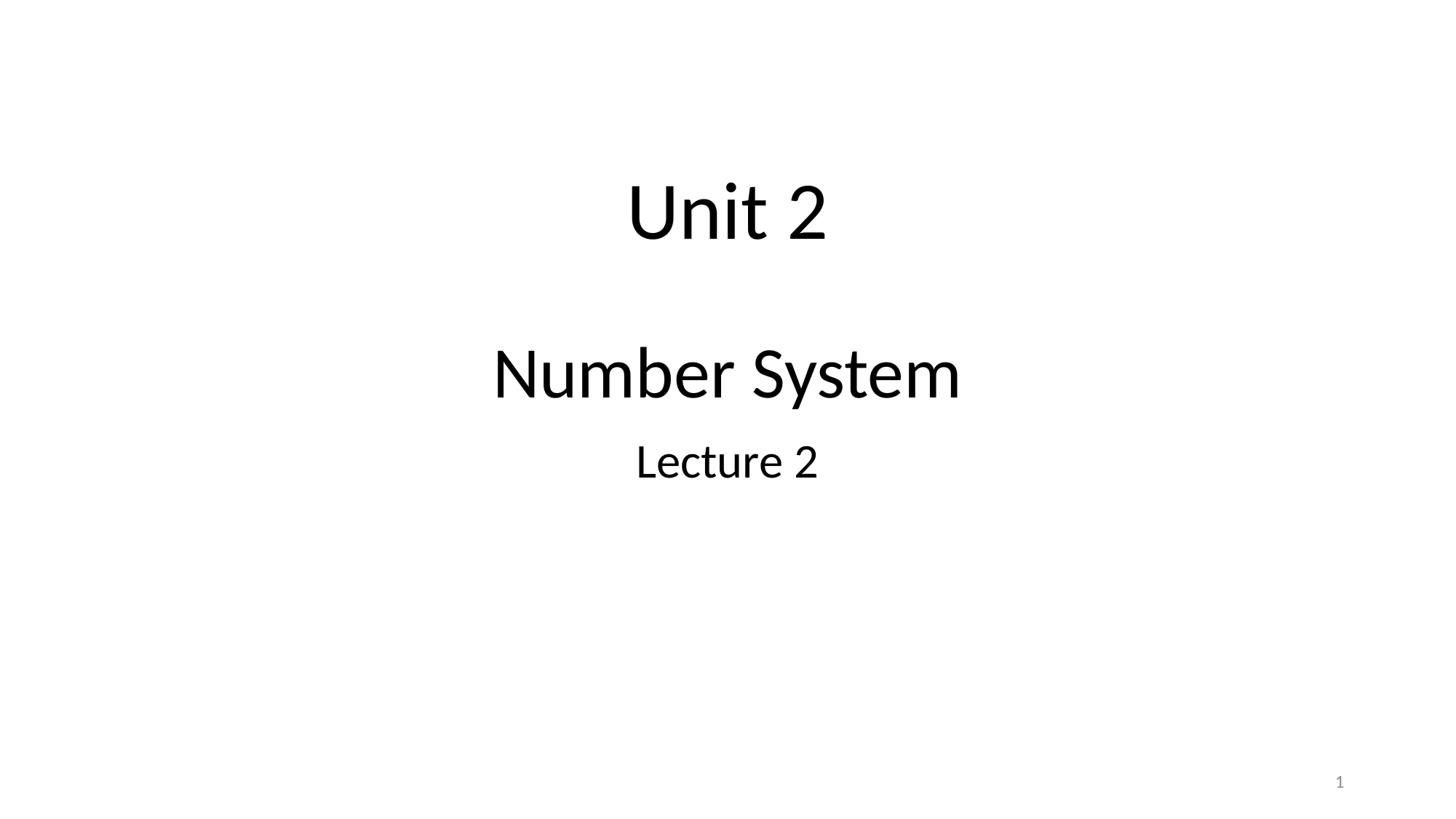

# Unit 2 Number System
Lecture 2
1